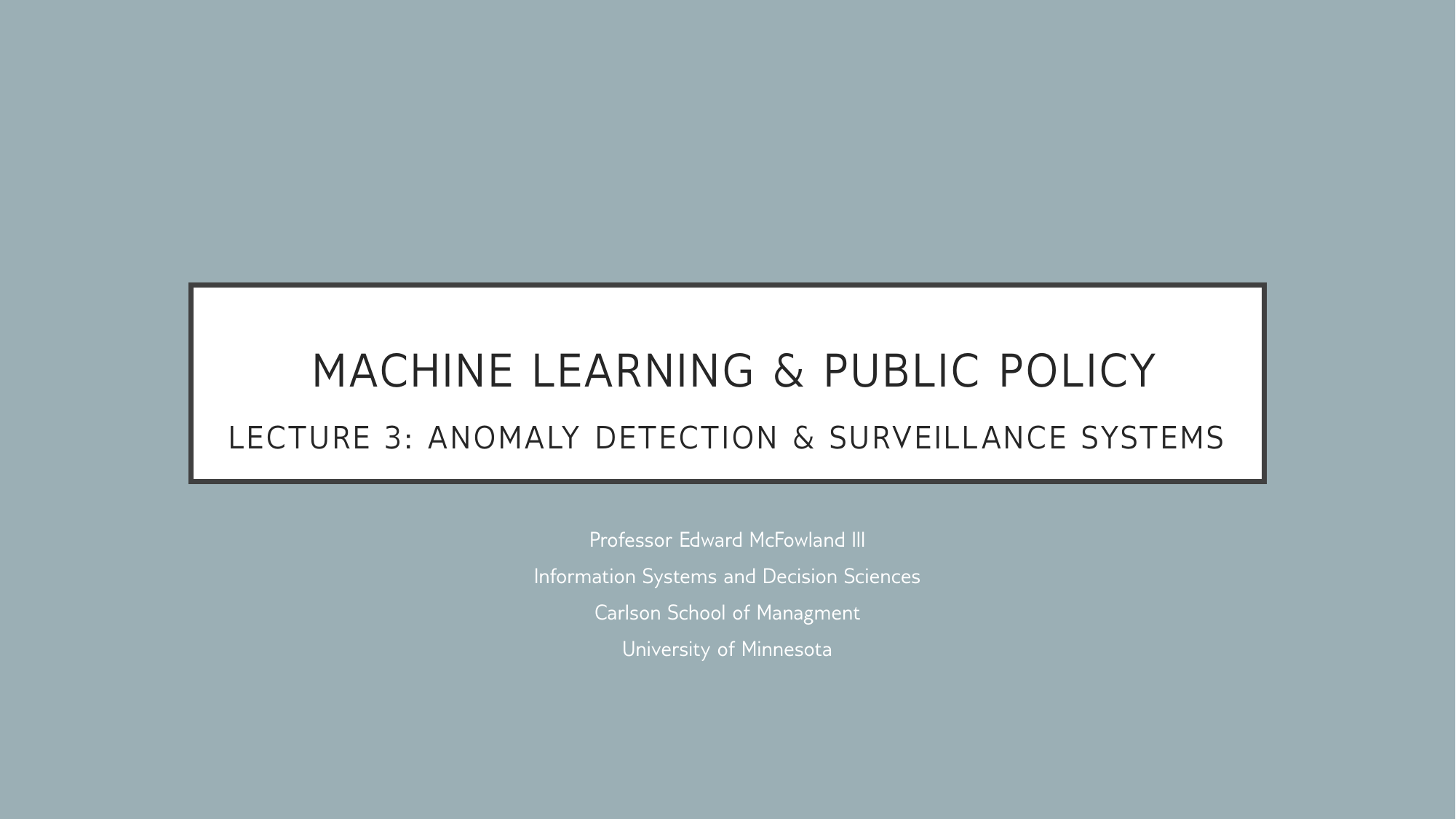

# Machine Learning & Public Policy Lecture 3: Anomaly Detection & Surveillance Systems
Professor Edward McFowland III
Information Systems and Decision Sciences
Carlson School of Managment
University of Minnesota